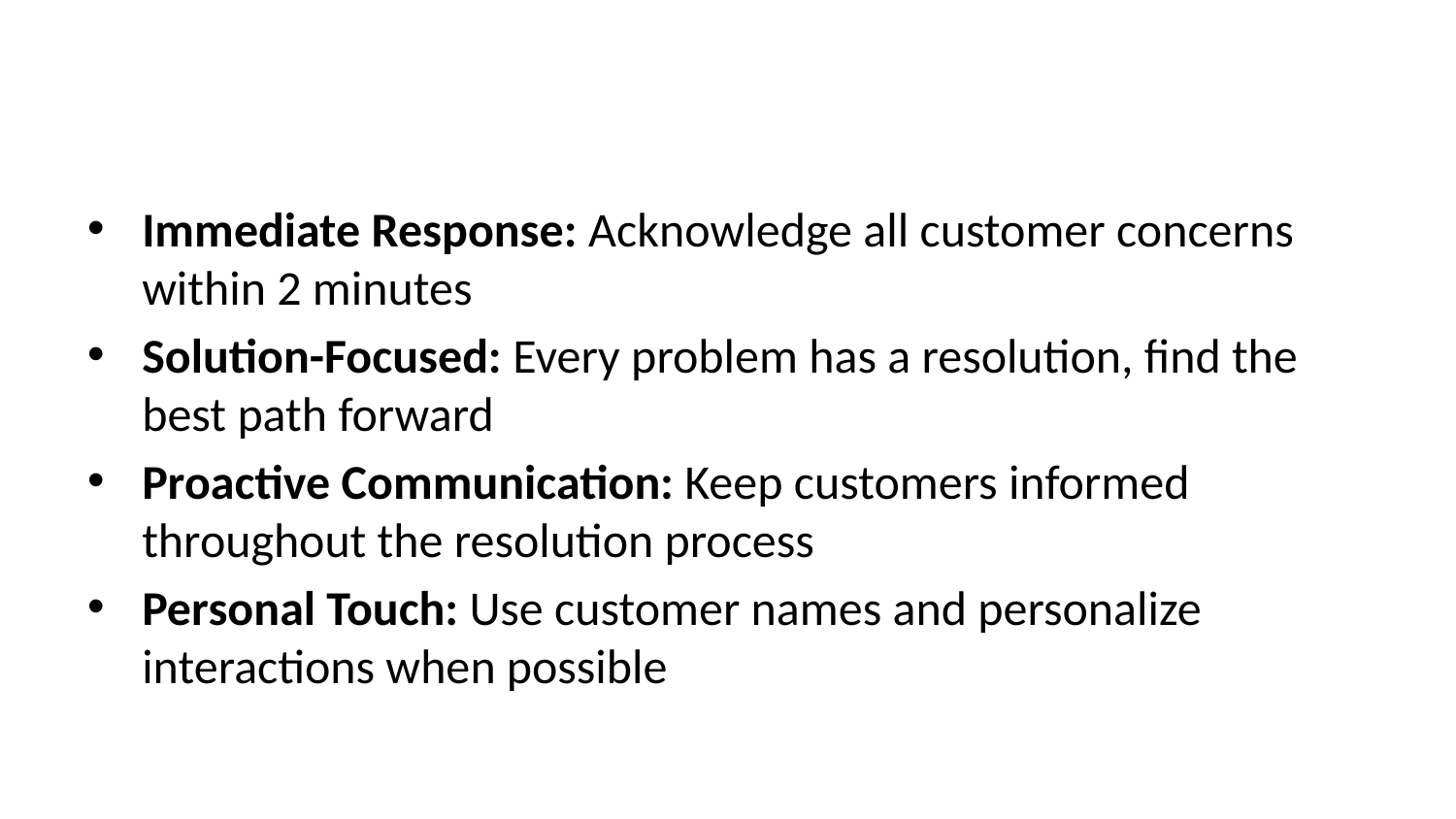

Immediate Response: Acknowledge all customer concerns within 2 minutes
Solution-Focused: Every problem has a resolution, find the best path forward
Proactive Communication: Keep customers informed throughout the resolution process
Personal Touch: Use customer names and personalize interactions when possible